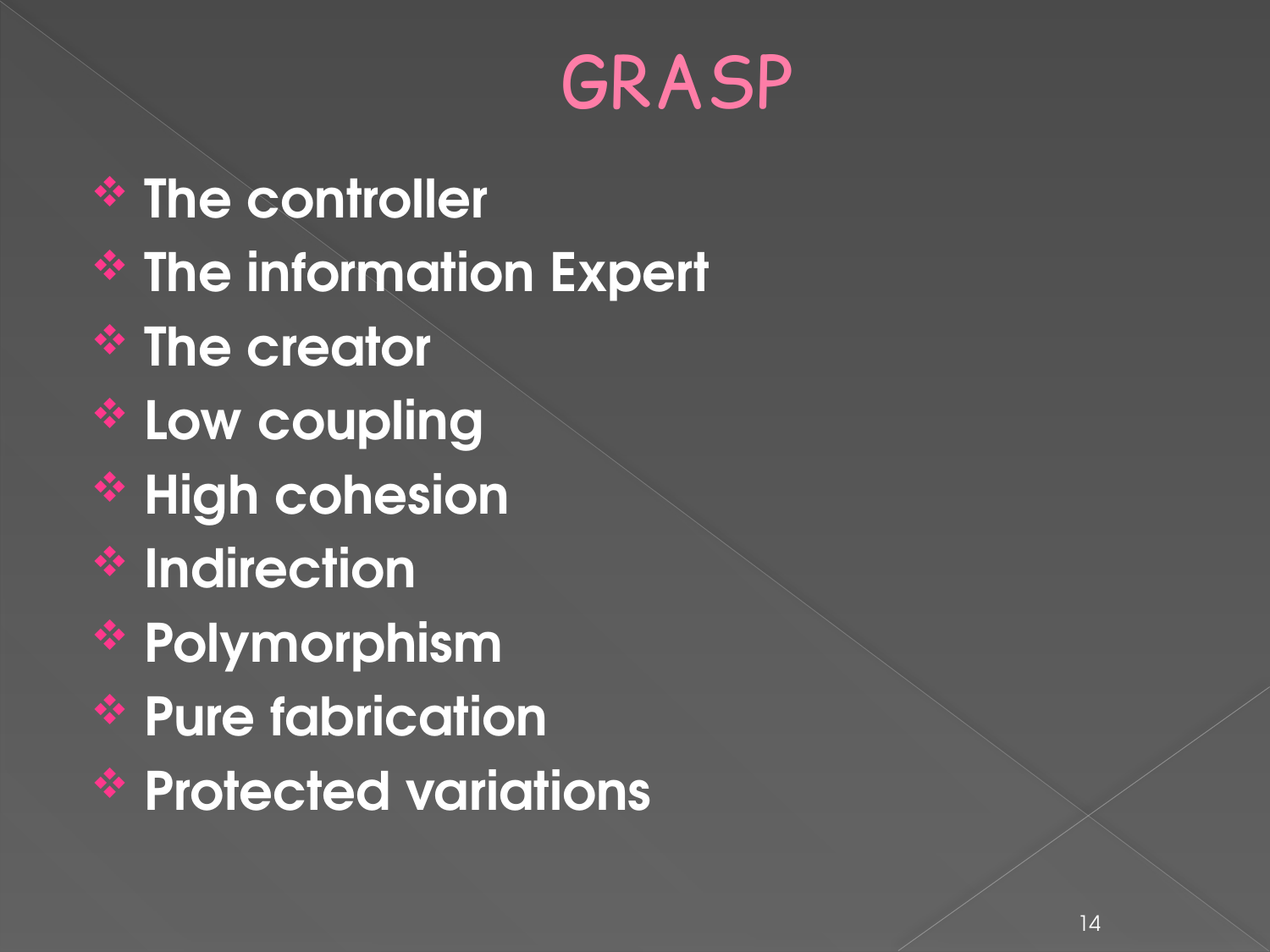

# GRASP

The controller
The information Expert
The creator
Low coupling
High cohesion
Indirection
Polymorphism
Pure fabrication
Protected variations
14